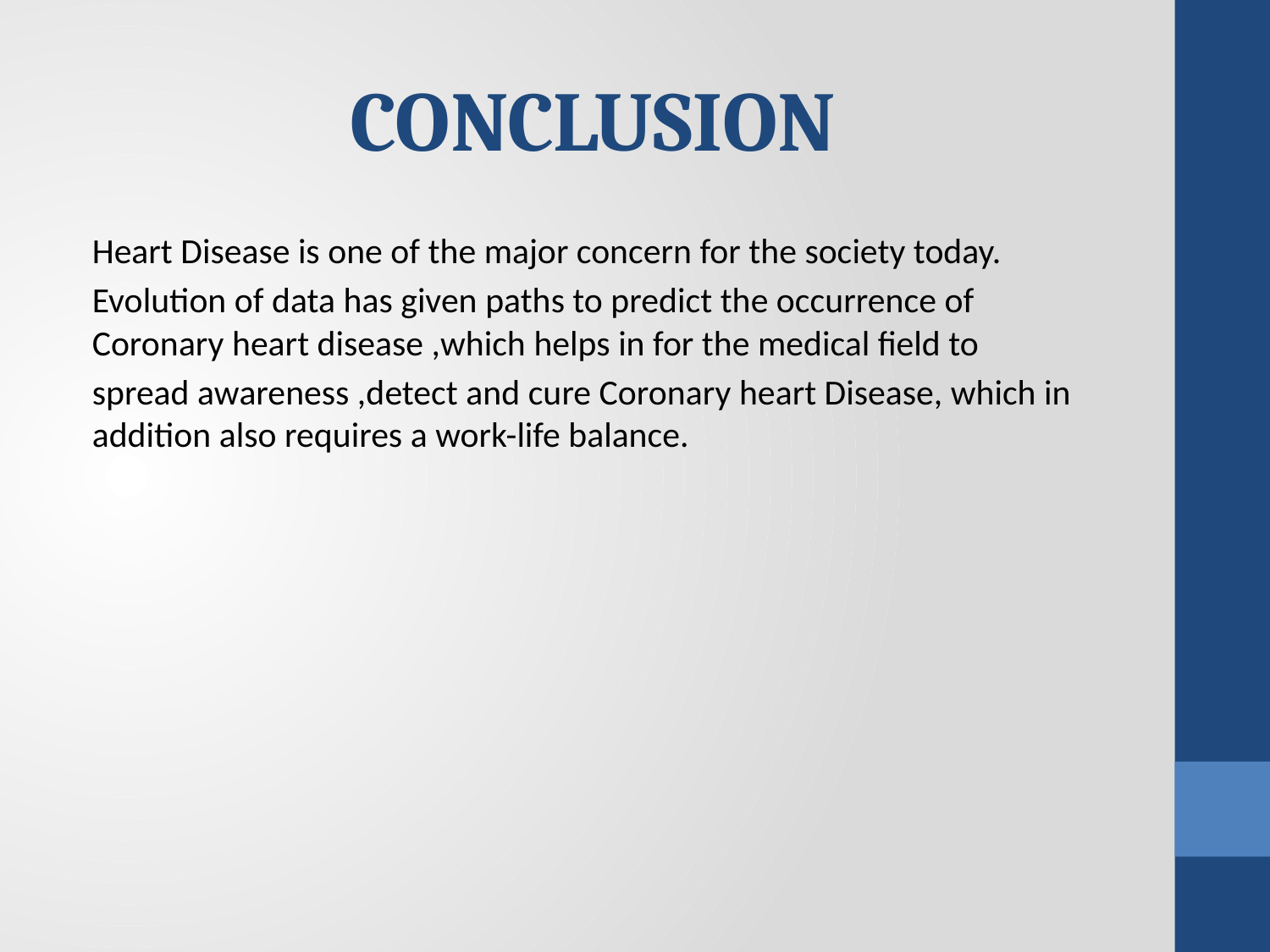

# CONCLUSION
Heart Disease is one of the major concern for the society today.
Evolution of data has given paths to predict the occurrence of Coronary heart disease ,which helps in for the medical field to
spread awareness ,detect and cure Coronary heart Disease, which in addition also requires a work-life balance.